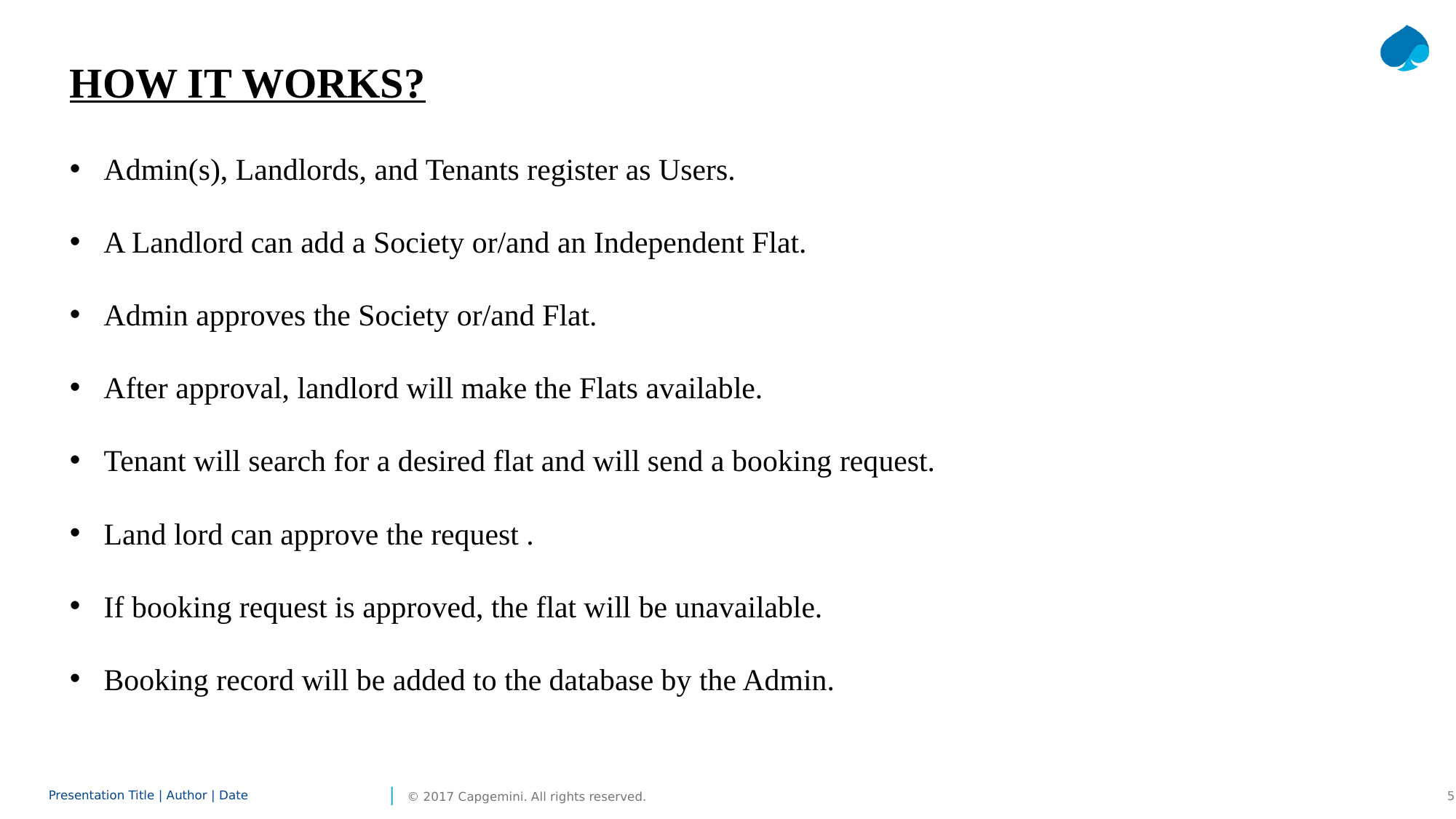

HOW IT WORKS?

Admin(s), Landlords, and Tenants register as Users.

A Landlord can add a Society or/and an Independent Flat.

Admin approves the Society or/and Flat.

After approval, landlord will make the Flats available.

Tenant will search for a desired flat and will send a booking request.

Land lord can approve the request .

If booking request is approved, the flat will be unavailable.

Booking record will be added to the database by the Admin.